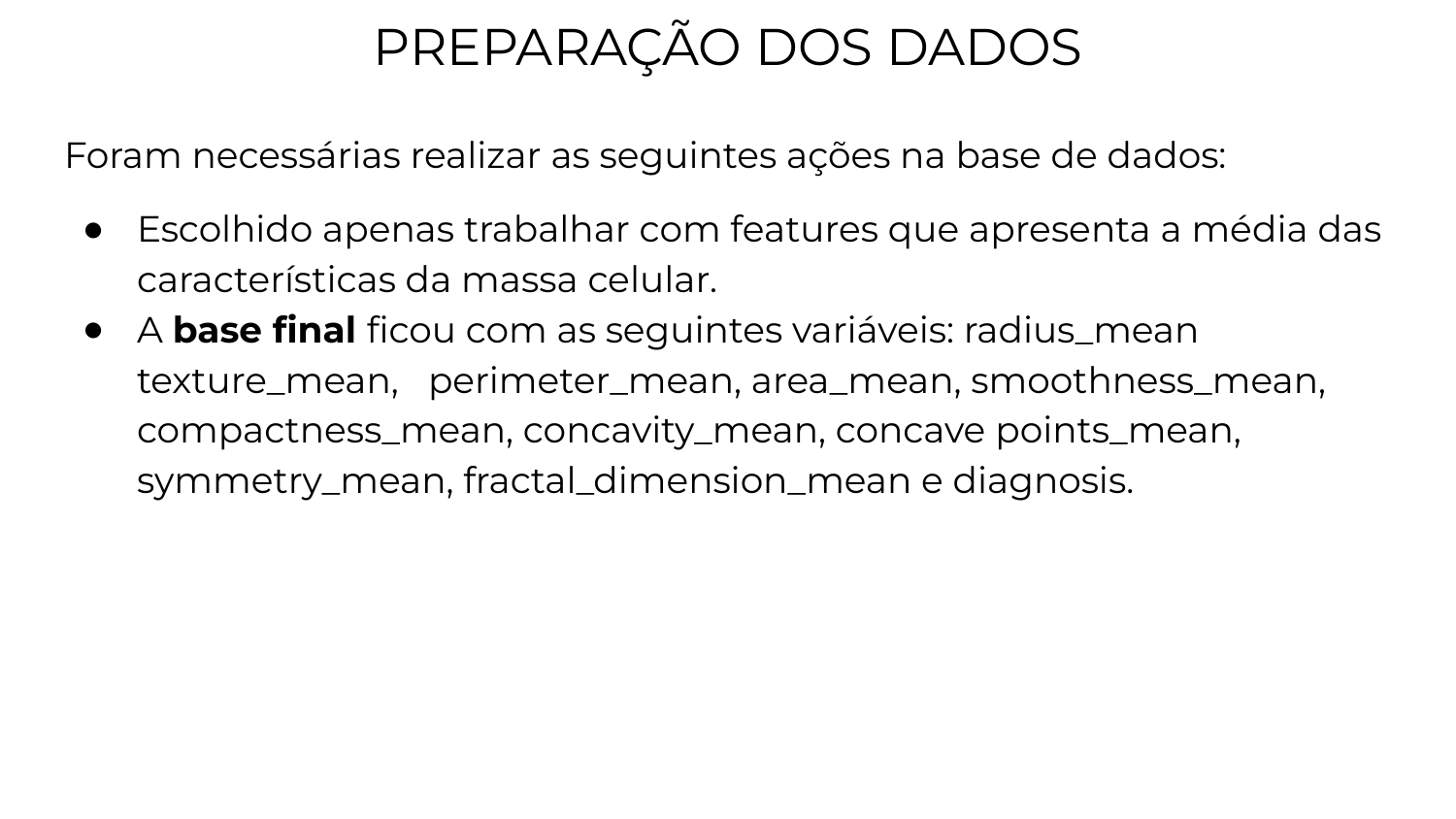

# PREPARAÇÃO DOS DADOS

Foram necessárias realizar as seguintes ações na base de dados:
Escolhido apenas trabalhar com features que apresenta a média das características da massa celular.
A base final ficou com as seguintes variáveis: radius_mean	texture_mean,	perimeter_mean, area_mean, smoothness_mean, compactness_mean, concavity_mean, concave points_mean, symmetry_mean, fractal_dimension_mean e diagnosis.